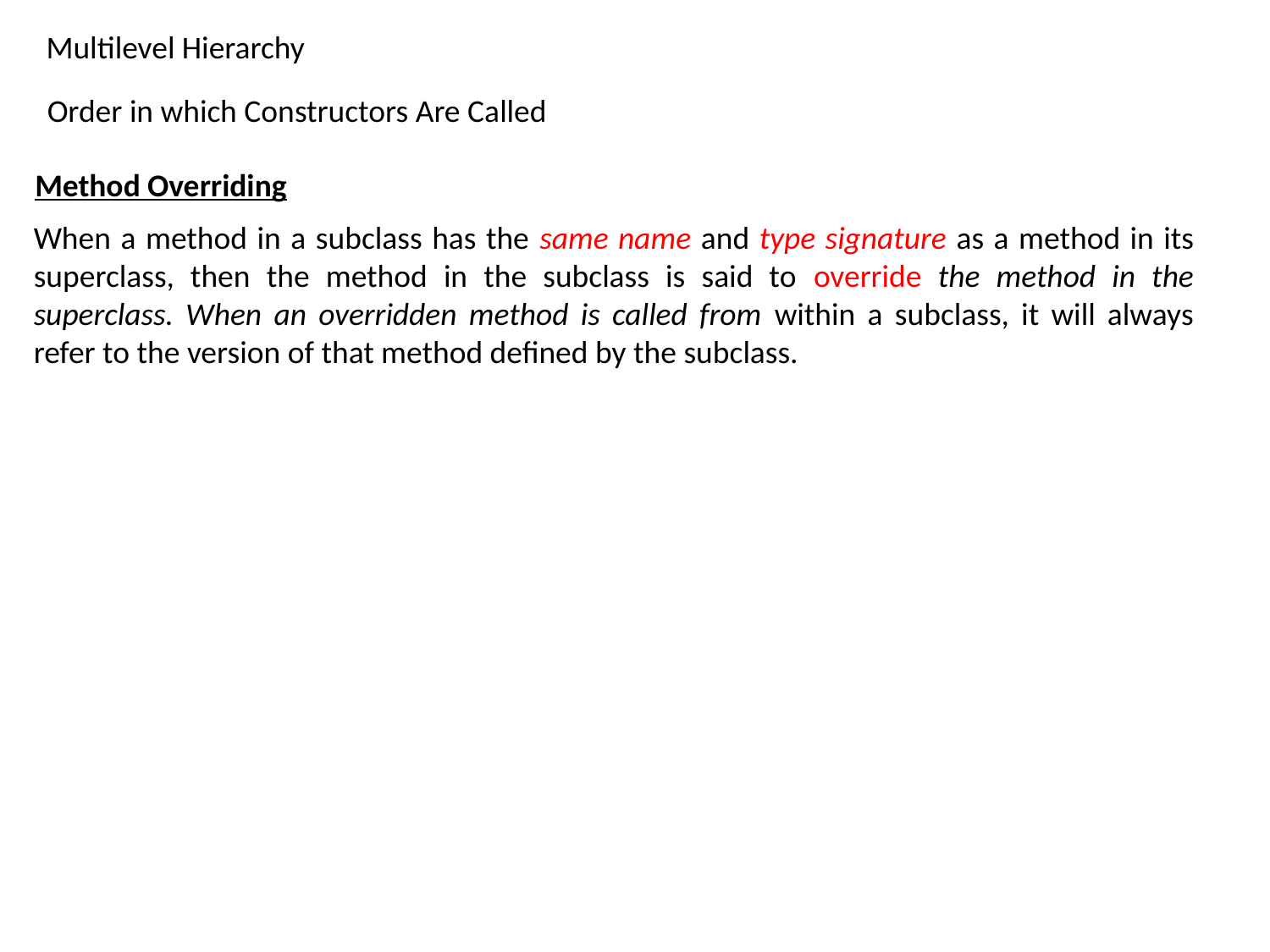

Multilevel Hierarchy
Order in which Constructors Are Called
Method Overriding
When a method in a subclass has the same name and type signature as a method in its superclass, then the method in the subclass is said to override the method in the superclass. When an overridden method is called from within a subclass, it will always refer to the version of that method defined by the subclass.